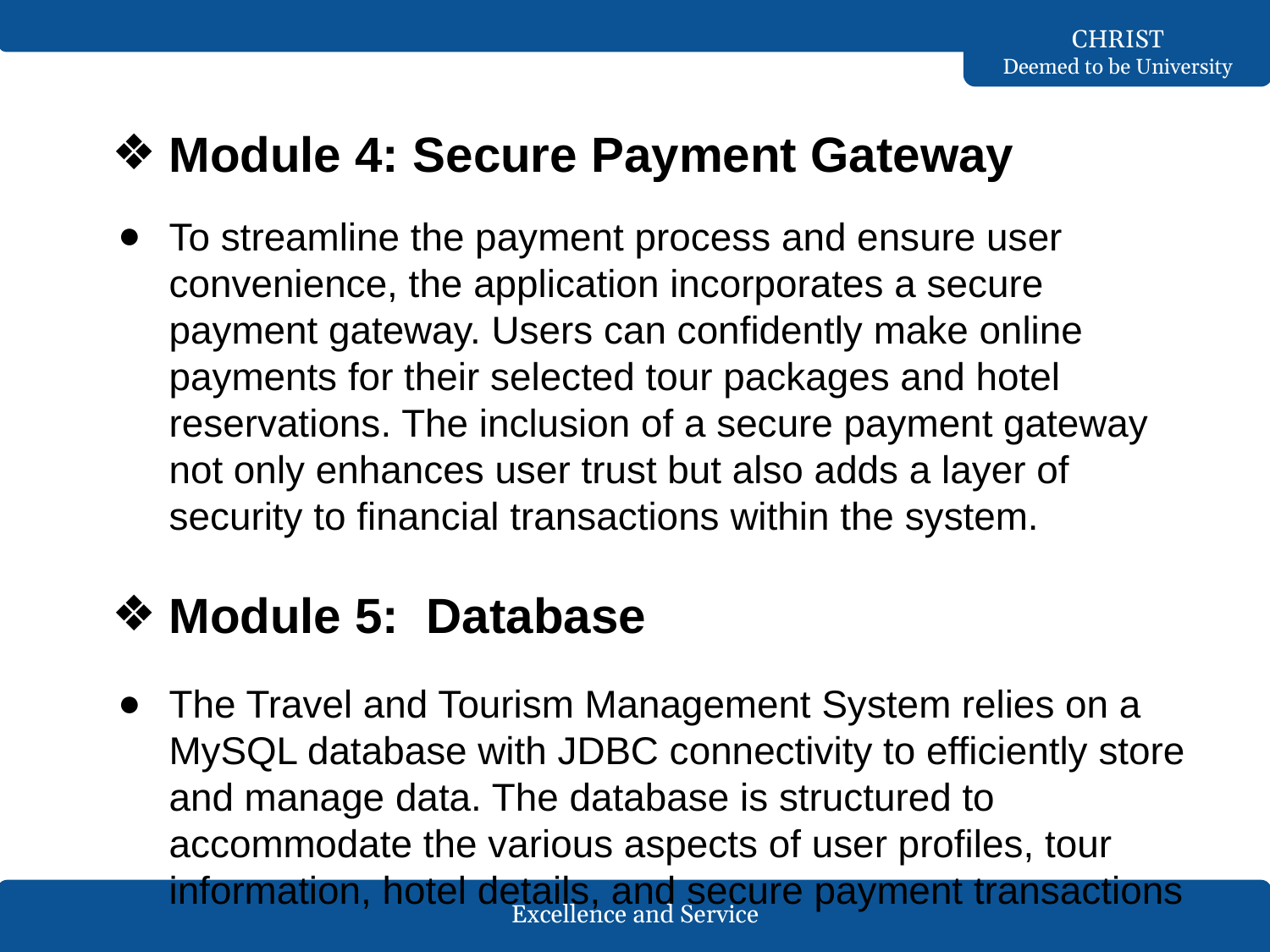

Module 4: Secure Payment Gateway

To streamline the payment process and ensure user convenience, the application incorporates a secure payment gateway. Users can confidently make online payments for their selected tour packages and hotel reservations. The inclusion of a secure payment gateway not only enhances user trust but also adds a layer of security to financial transactions within the system.

Module 5:  Database

The Travel and Tourism Management System relies on a MySQL database with JDBC connectivity to efficiently store and manage data. The database is structured to accommodate the various aspects of user profiles, tour information, hotel details, and secure payment transactions

9